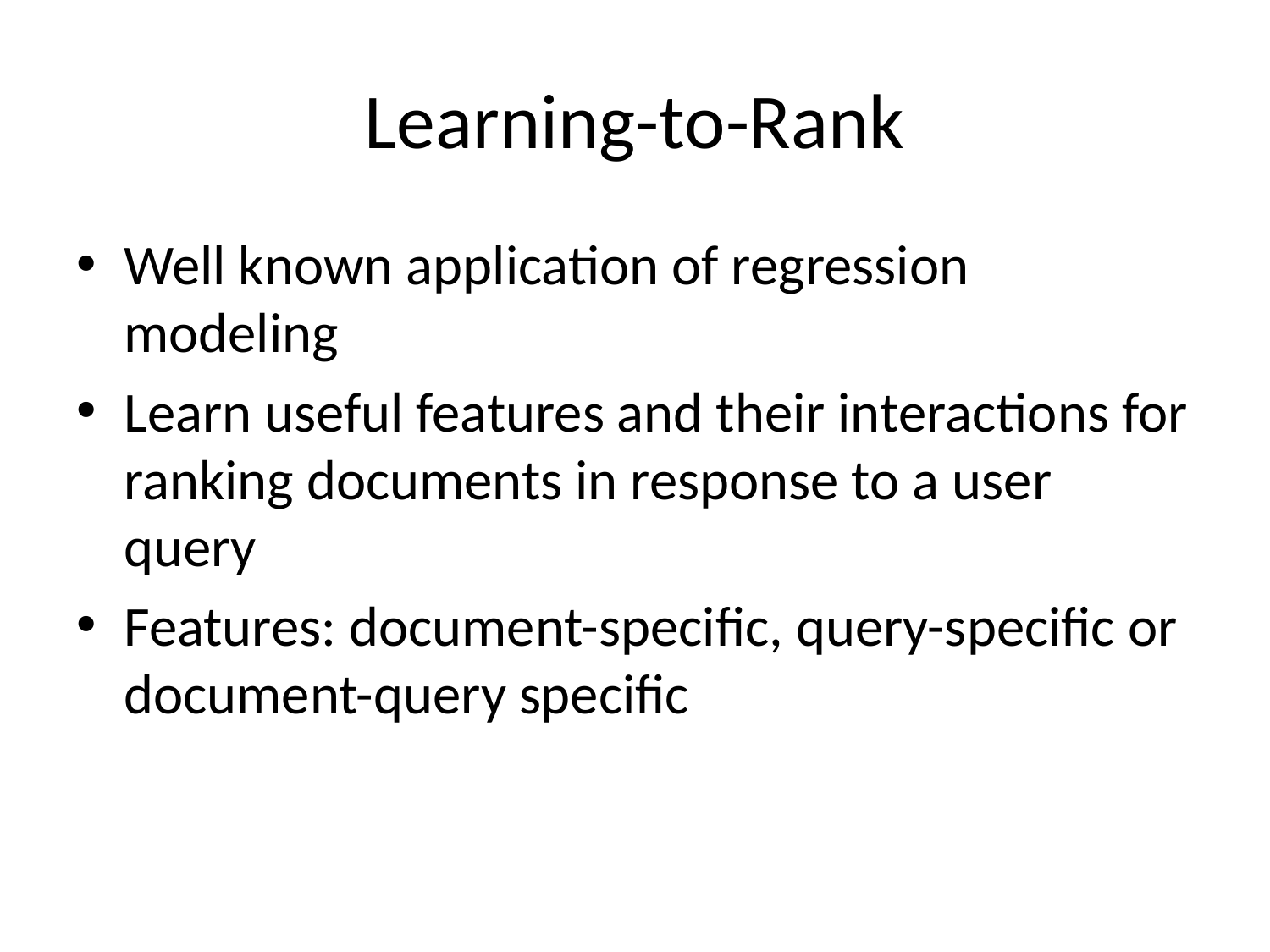

# Learning-to-Rank
Well known application of regression modeling
Learn useful features and their interactions for ranking documents in response to a user query
Features: document-specific, query-specific or document-query specific